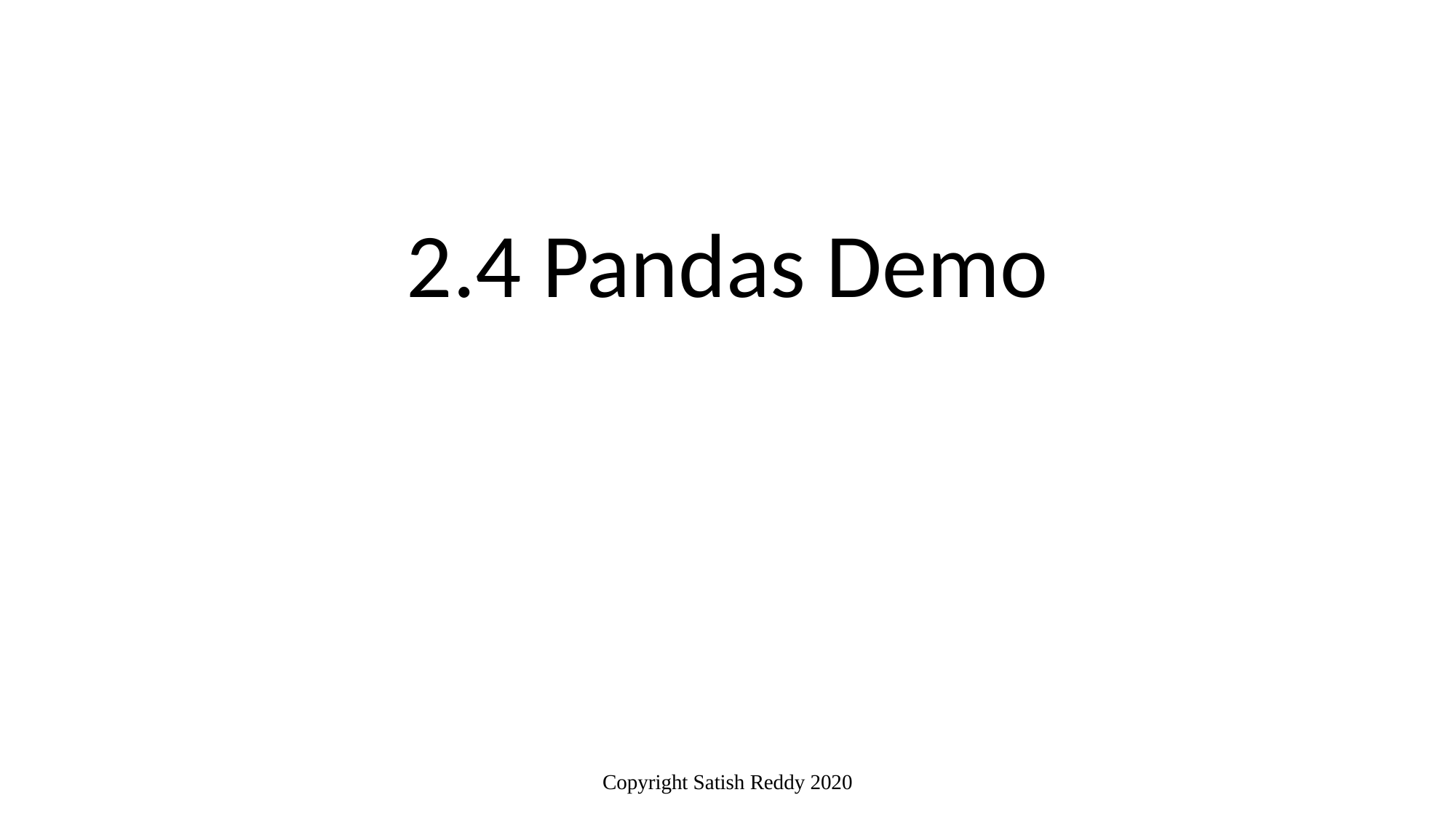

# 2.4 Pandas Demo
Copyright Satish Reddy 2020